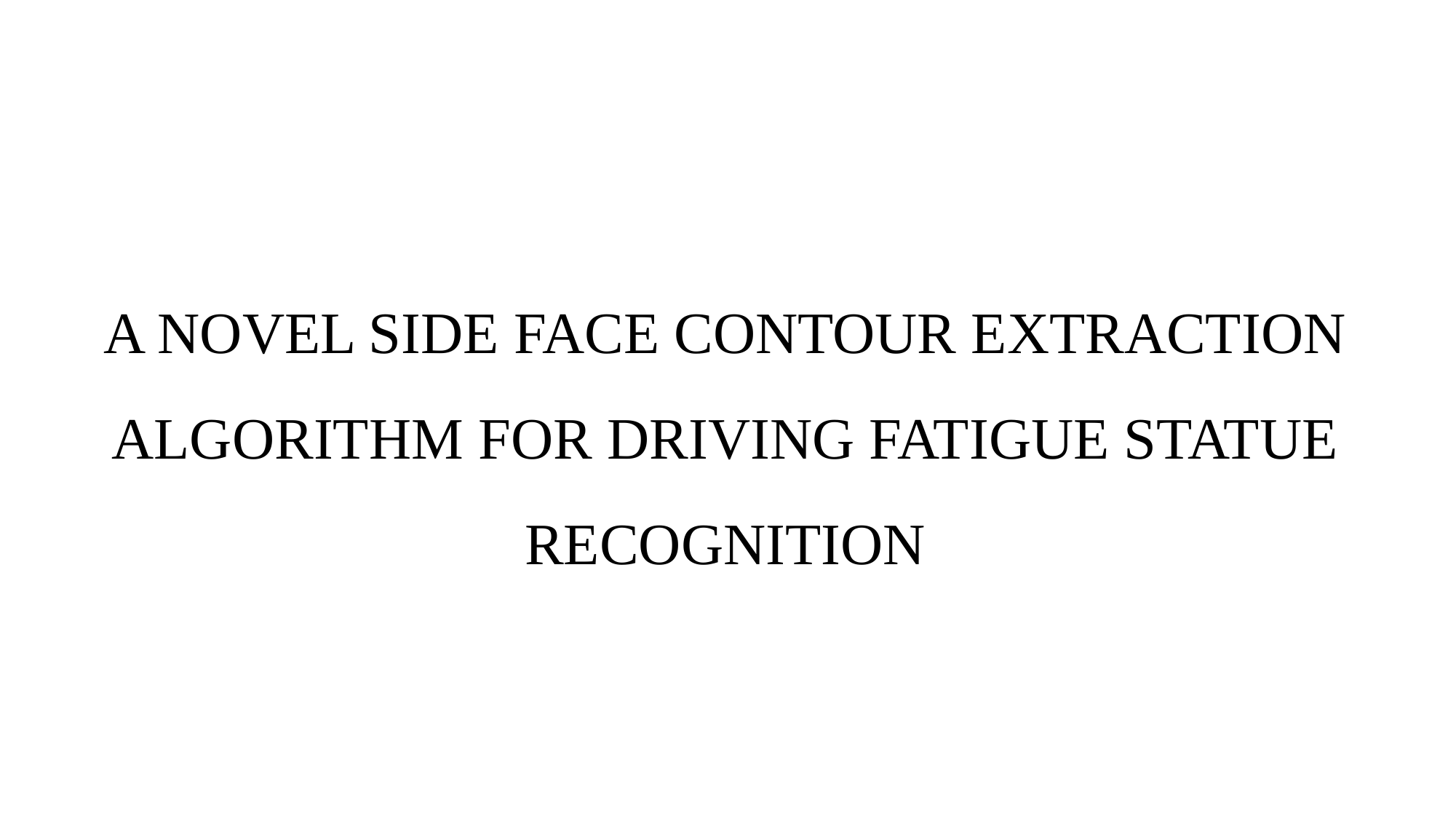

# A NOVEL SIDE FACE CONTOUR EXTRACTION ALGORITHM FOR DRIVING FATIGUE STATUE RECOGNITION